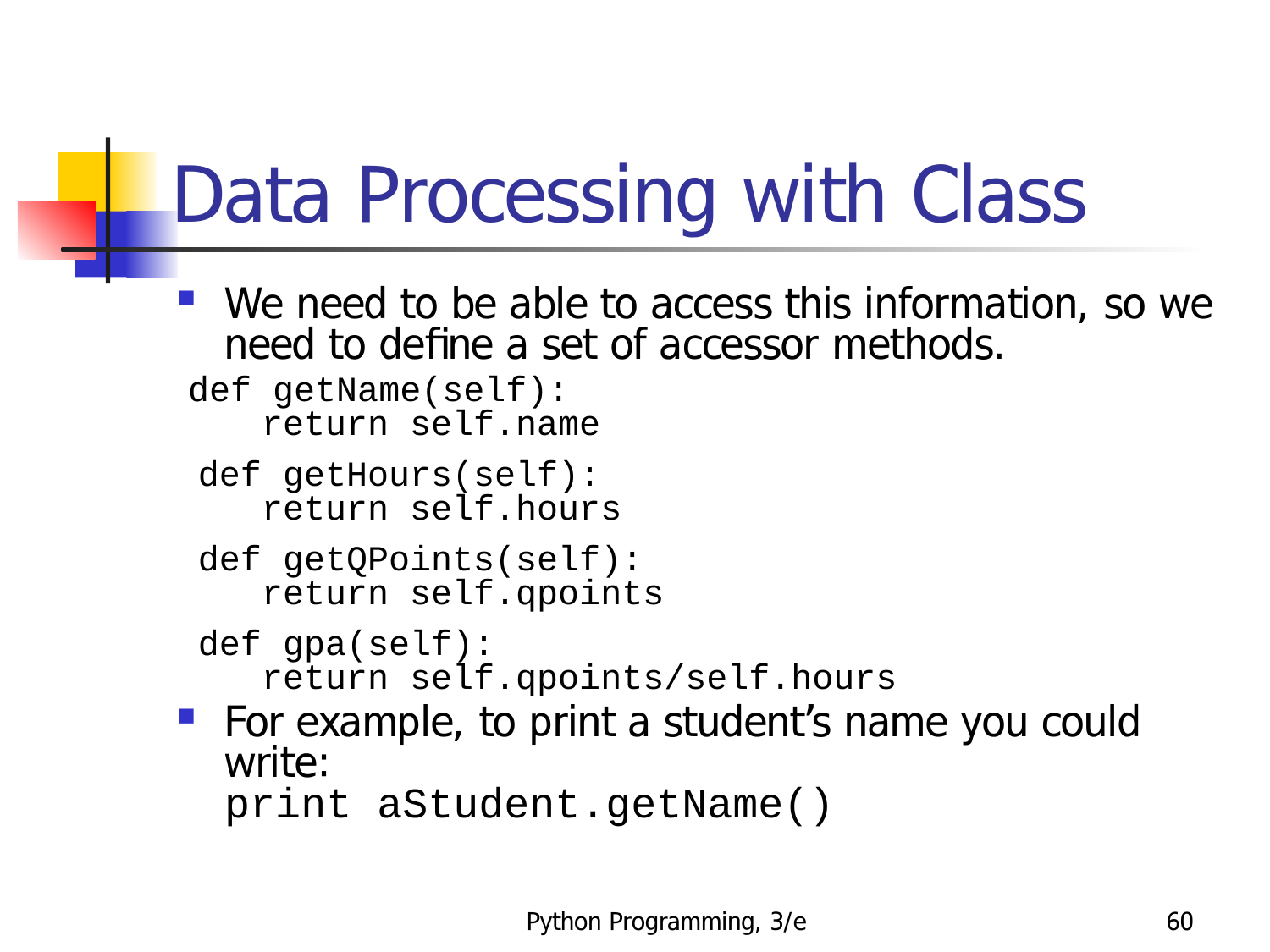

# Data Processing with Class
We need to be able to access this information, so we need to define a set of accessor methods.
 def getName(self):
    return self.name
 def getHours(self):
    return self.hours
 def getQPoints(self):
    return self.qpoints
 def gpa(self):
    return self.qpoints/self.hours
For example, to print a student’s name you could write:
print aStudent.getName()

Python Programming, 3/e
60